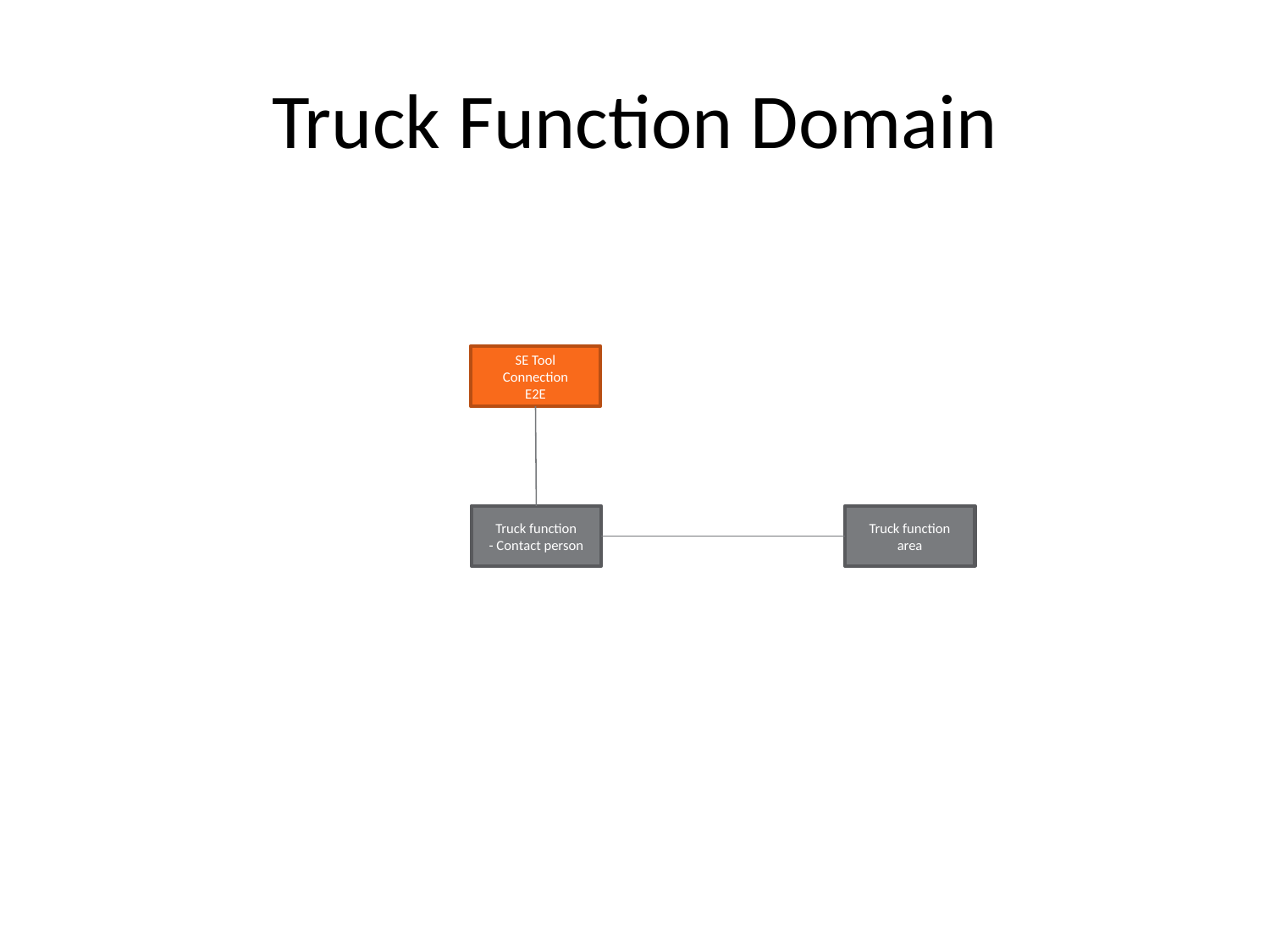

# Truck Function Domain
SE Tool Connection
E2E
Truck function
- Contact person
Truck function area